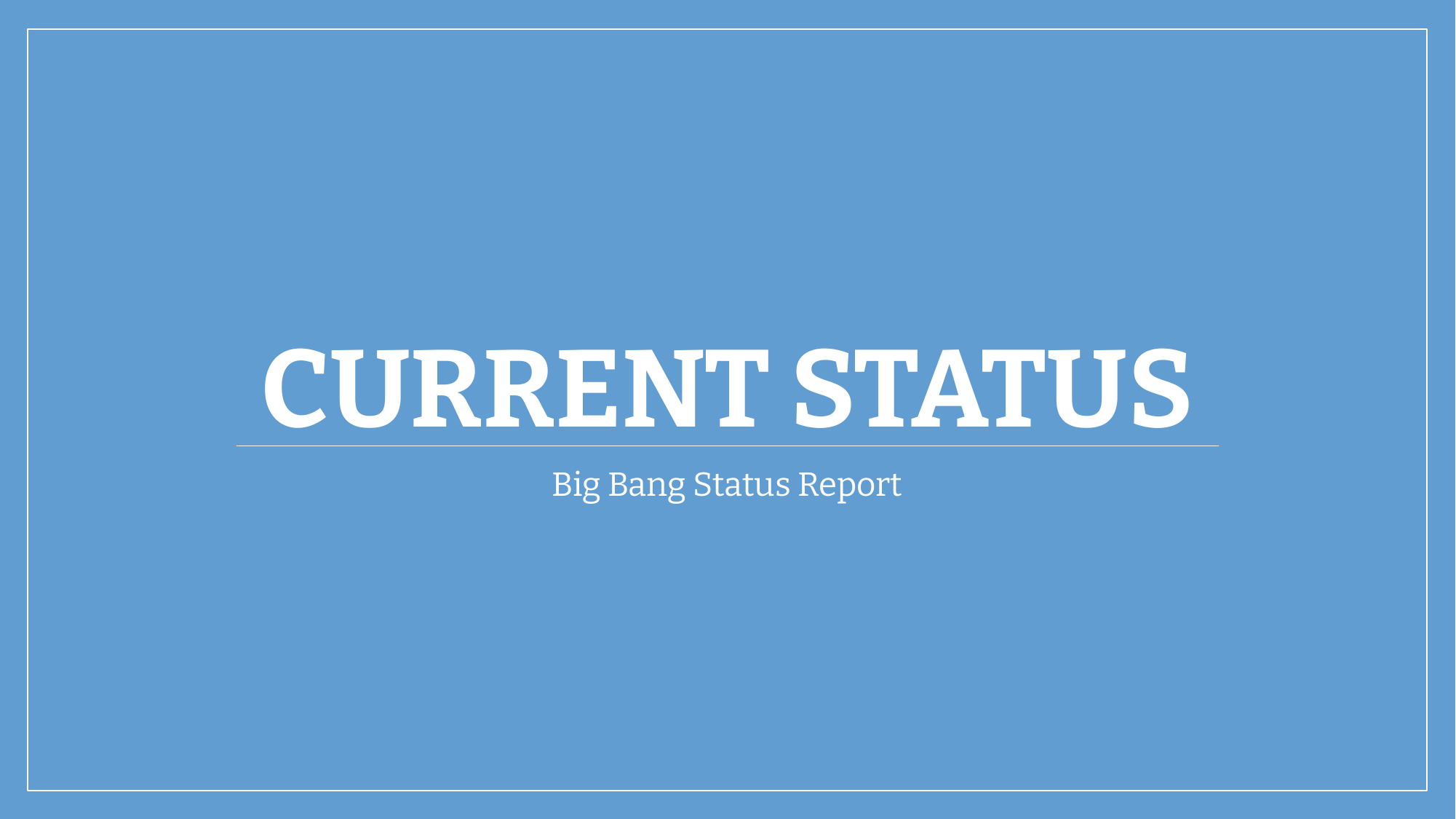

# Current status
Big Bang Status Report